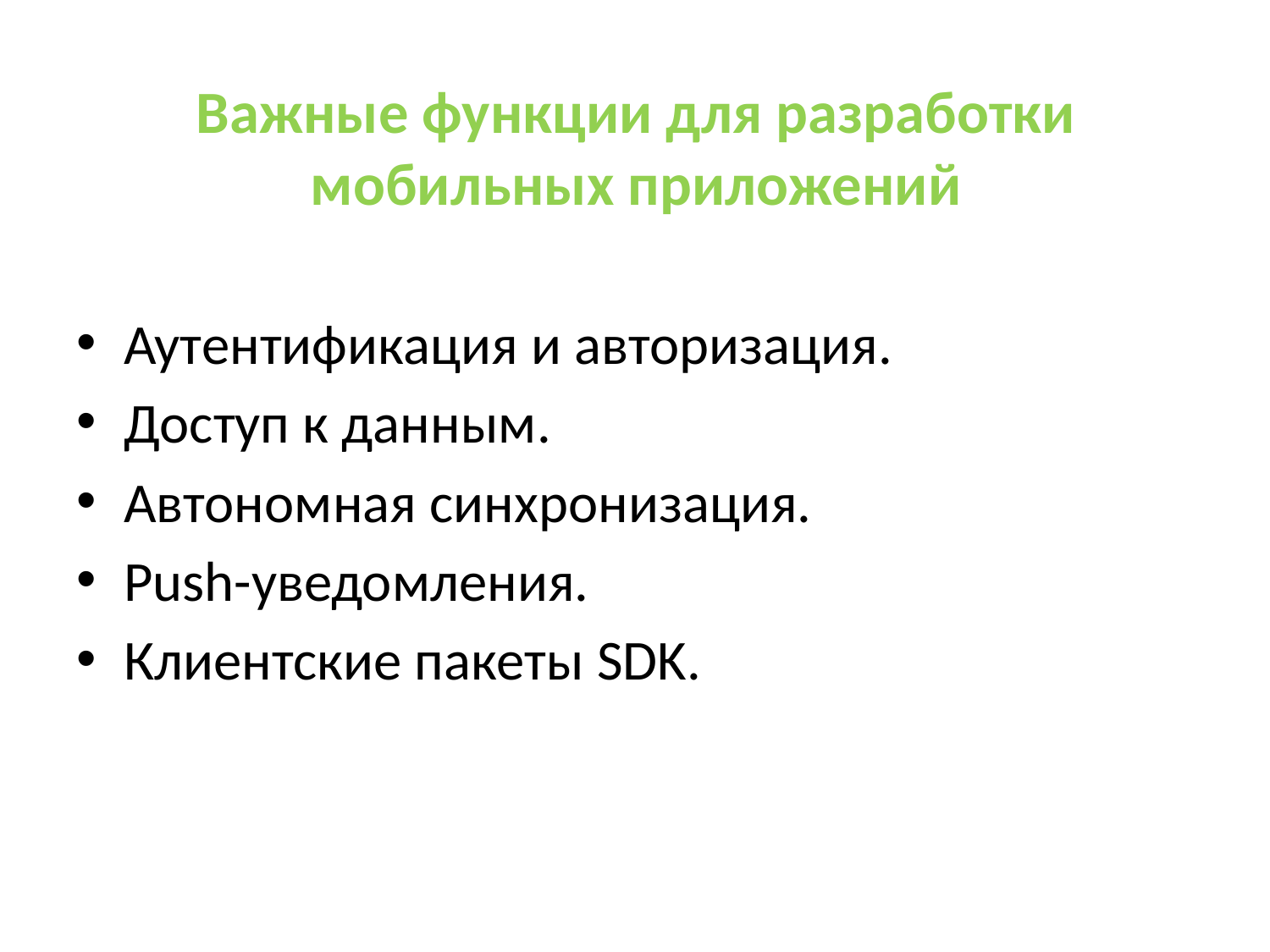

# Важные функции для разработки мобильных приложений

Аутентификация и авторизация.
Доступ к данным.
Автономная синхронизация.
Push-уведомления.
Клиентские пакеты SDK.